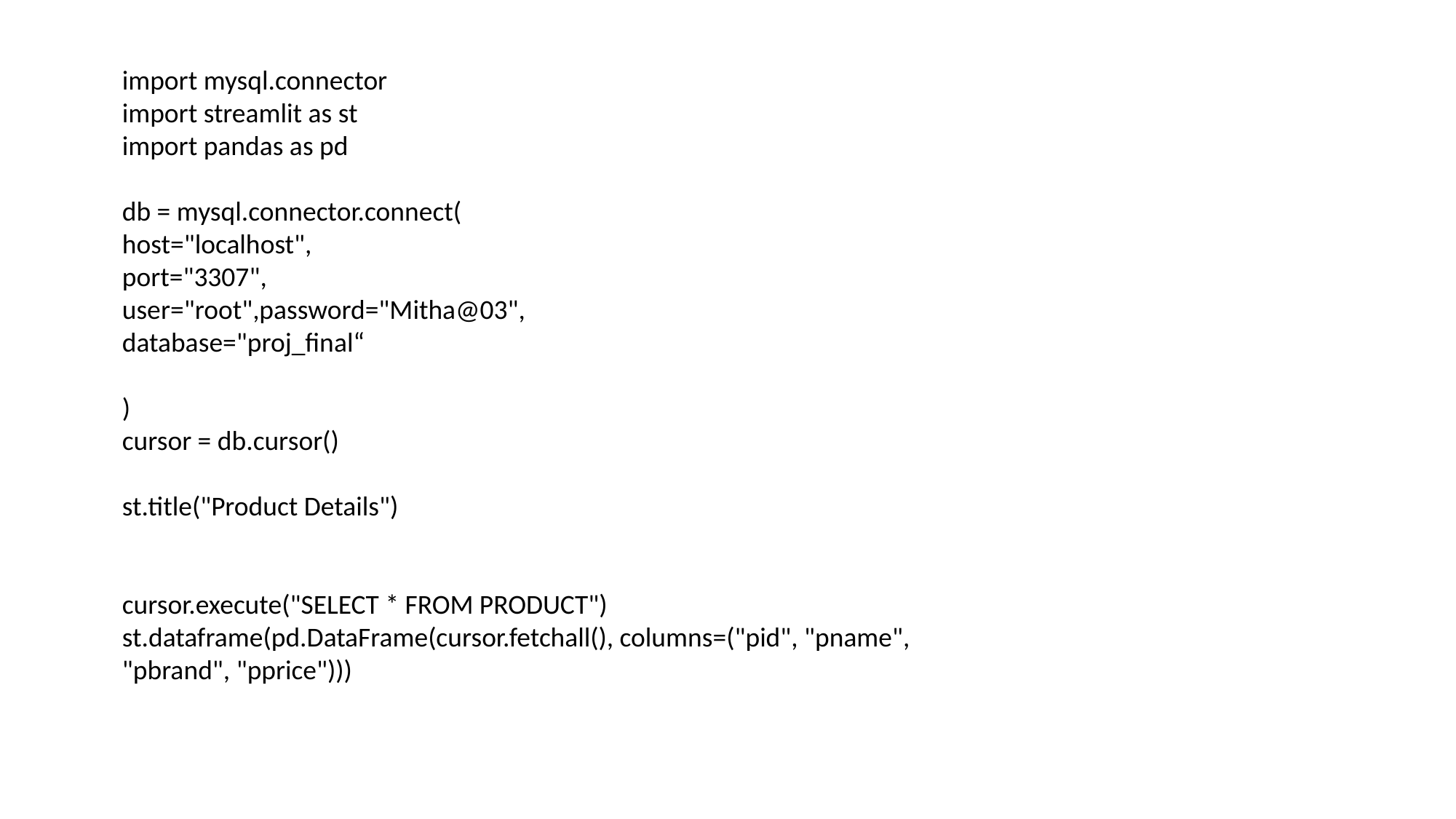

import mysql.connector
import streamlit as st
import pandas as pd

db = mysql.connector.connect(
host="localhost",
port="3307",
user="root",password="Mitha@03",
database="proj_final“

)
cursor = db.cursor()

st.title("Product Details")

cursor.execute("SELECT * FROM PRODUCT")
st.dataframe(pd.DataFrame(cursor.fetchall(), columns=("pid", "pname",
"pbrand", "pprice")))